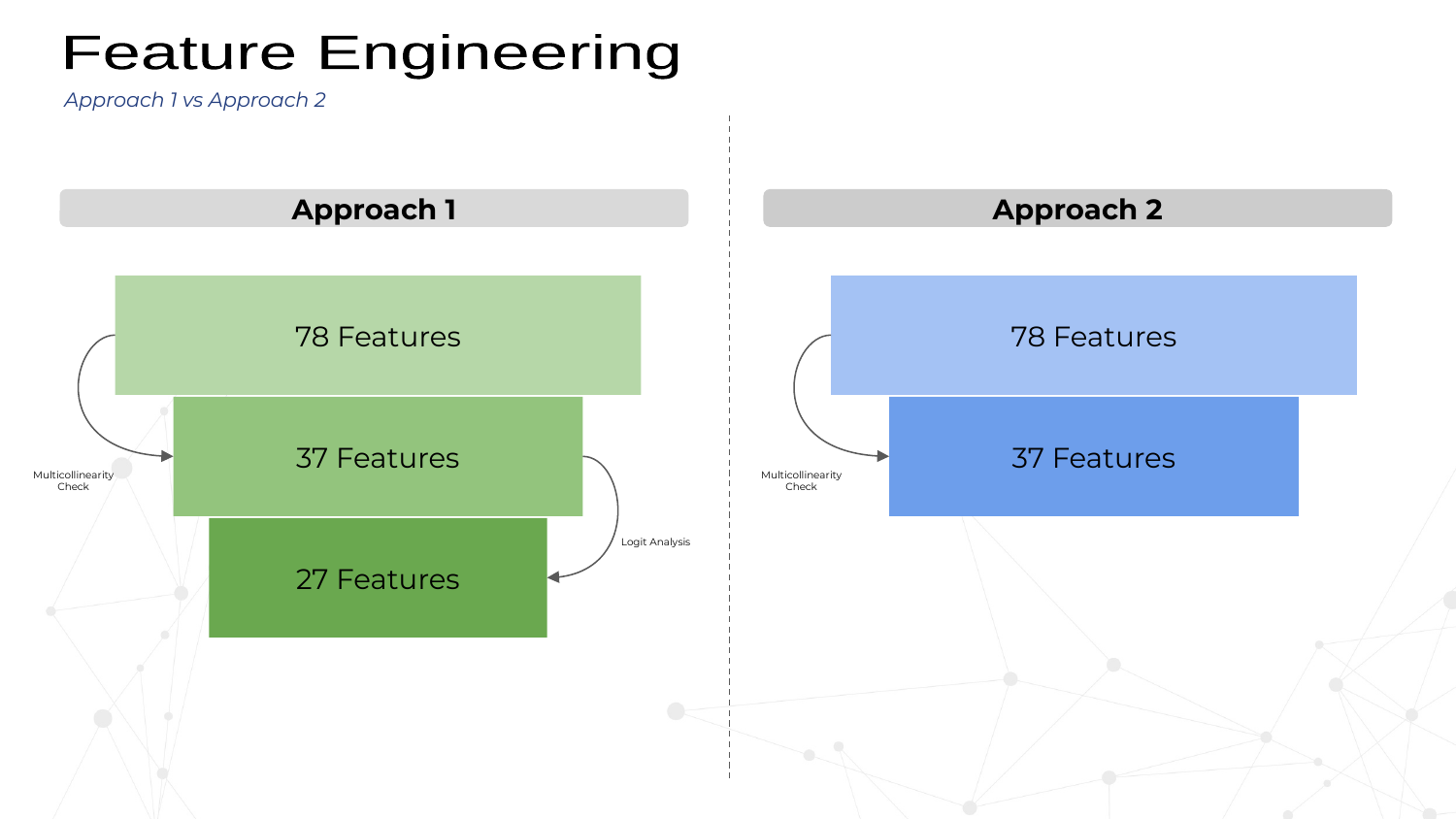

Feature Engineering
Approach 1 vs Approach 2
Approach 1
Approach 2
78 Features
78 Features
37 Features
37 Features
Multicollinearity Check
Multicollinearity Check
27 Features
Logit Analysis